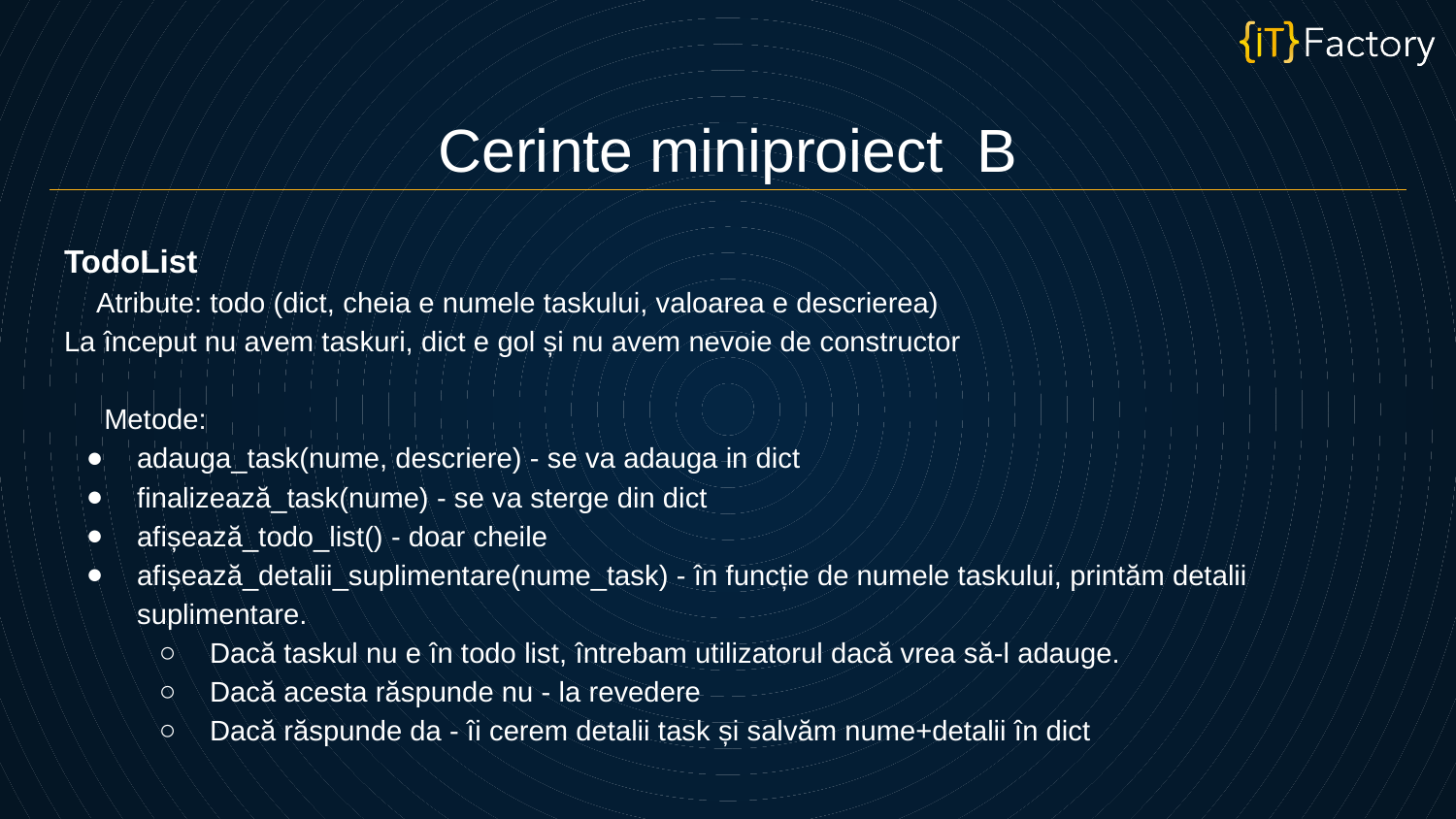

Cerinte miniproiect  B
TodoList
    Atribute: todo (dict, cheia e numele taskului, valoarea e descrierea)
La început nu avem taskuri, dict e gol și nu avem nevoie de constructor

     Metode:
adauga_task(nume, descriere) - se va adauga in dict
finalizează_task(nume) - se va sterge din dict
afișează_todo_list() - doar cheile
afișează_detalii_suplimentare(nume_task) - în funcție de numele taskului, printăm detalii suplimentare.
Dacă taskul nu e în todo list, întrebam utilizatorul dacă vrea să-l adauge.
Dacă acesta răspunde nu - la revedere
Dacă răspunde da - îi cerem detalii task și salvăm nume+detalii în dict